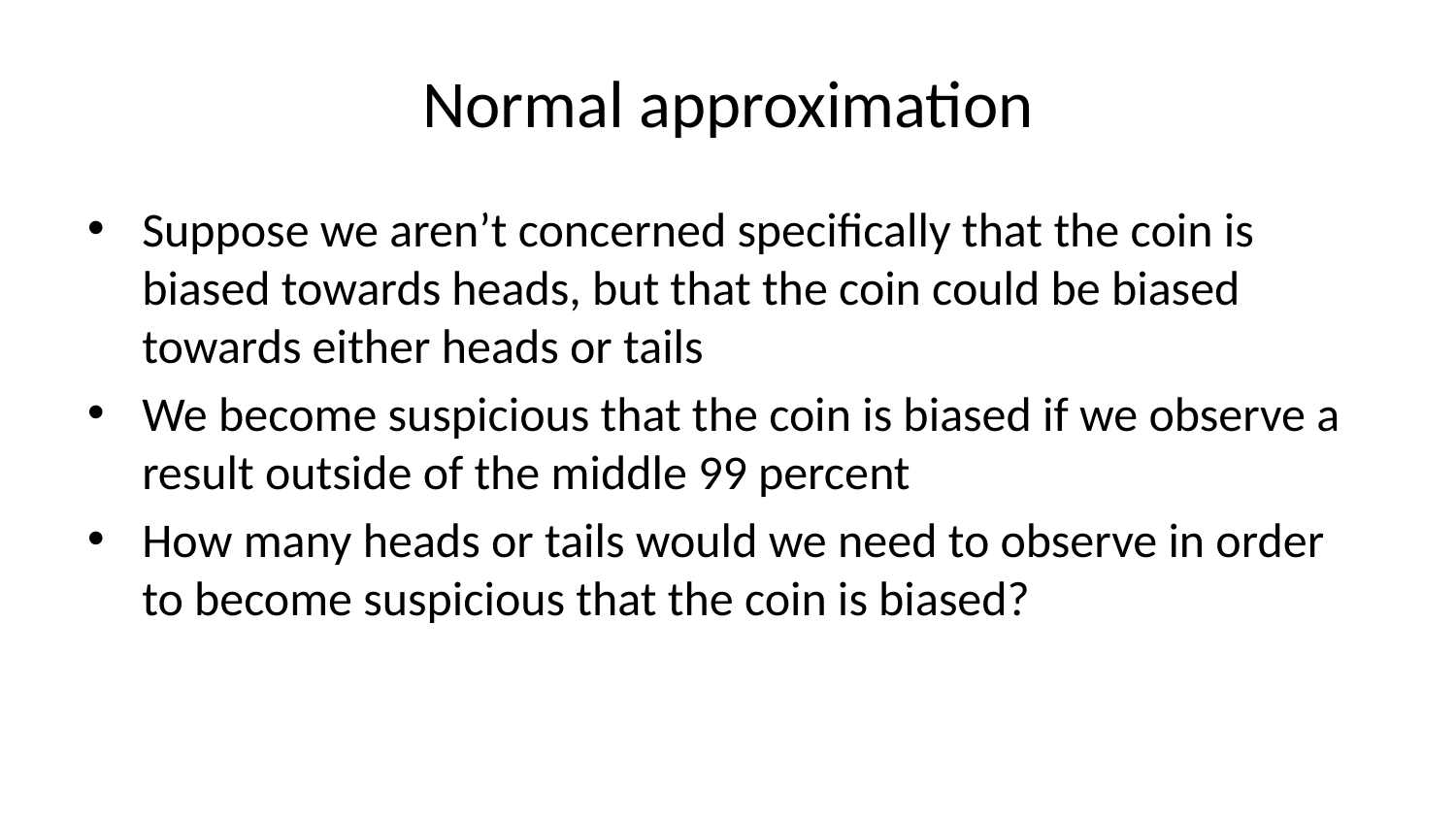

# Normal approximation
Suppose we aren’t concerned specifically that the coin is biased towards heads, but that the coin could be biased towards either heads or tails
We become suspicious that the coin is biased if we observe a result outside of the middle 99 percent
How many heads or tails would we need to observe in order to become suspicious that the coin is biased?